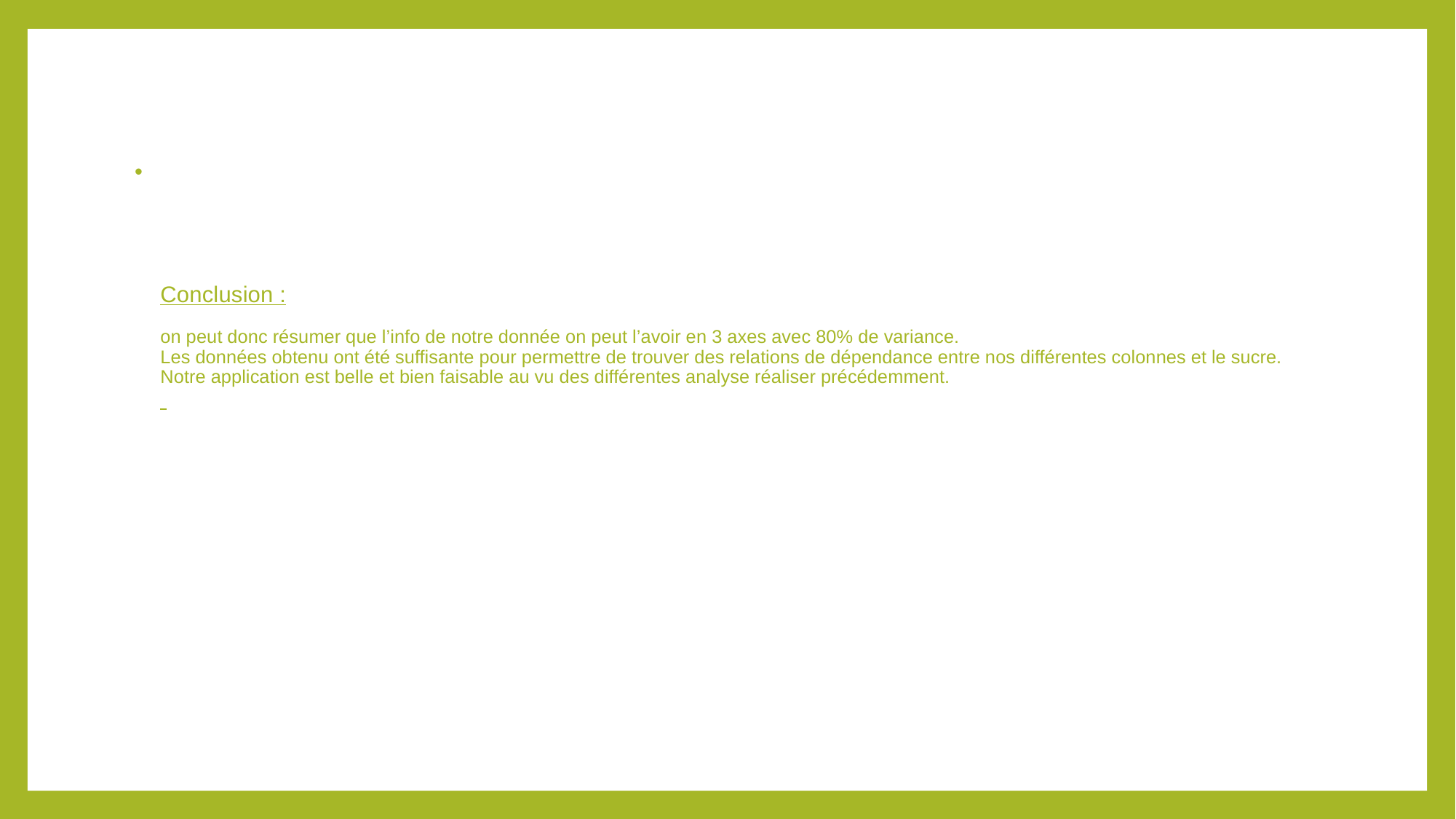

# Conclusion : on peut donc résumer que l’info de notre donnée on peut l’avoir en 3 axes avec 80% de variance. Les données obtenu ont été suffisante pour permettre de trouver des relations de dépendance entre nos différentes colonnes et le sucre. Notre application est belle et bien faisable au vu des différentes analyse réaliser précédemment.